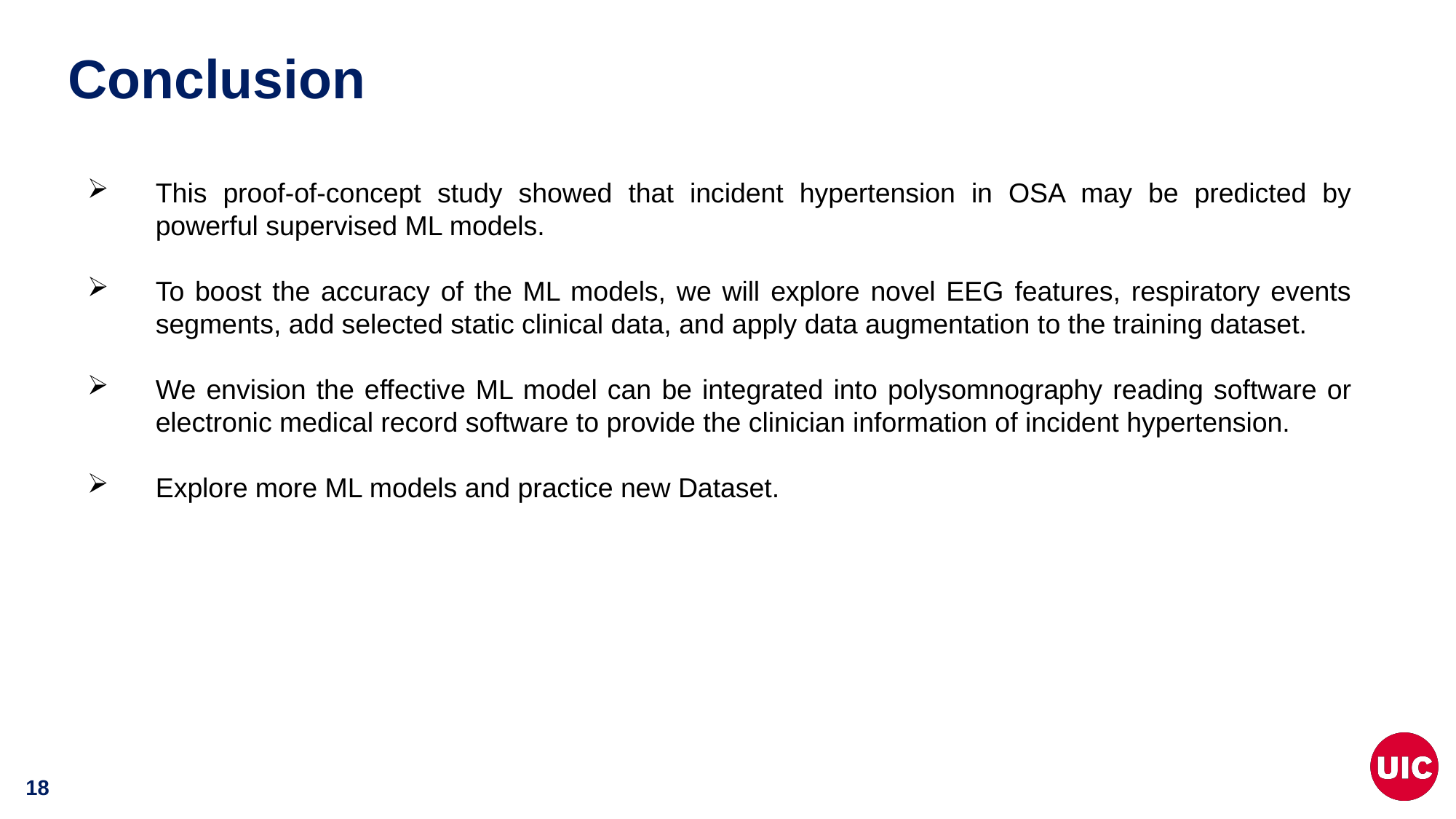

# Conclusion
This proof-of-concept study showed that incident hypertension in OSA may be predicted by powerful supervised ML models.

To boost the accuracy of the ML models, we will explore novel EEG features, respiratory events segments, add selected static clinical data, and apply data augmentation to the training dataset.

We envision the effective ML model can be integrated into polysomnography reading software or electronic medical record software to provide the clinician information of incident hypertension.

Explore more ML models and practice new Dataset.